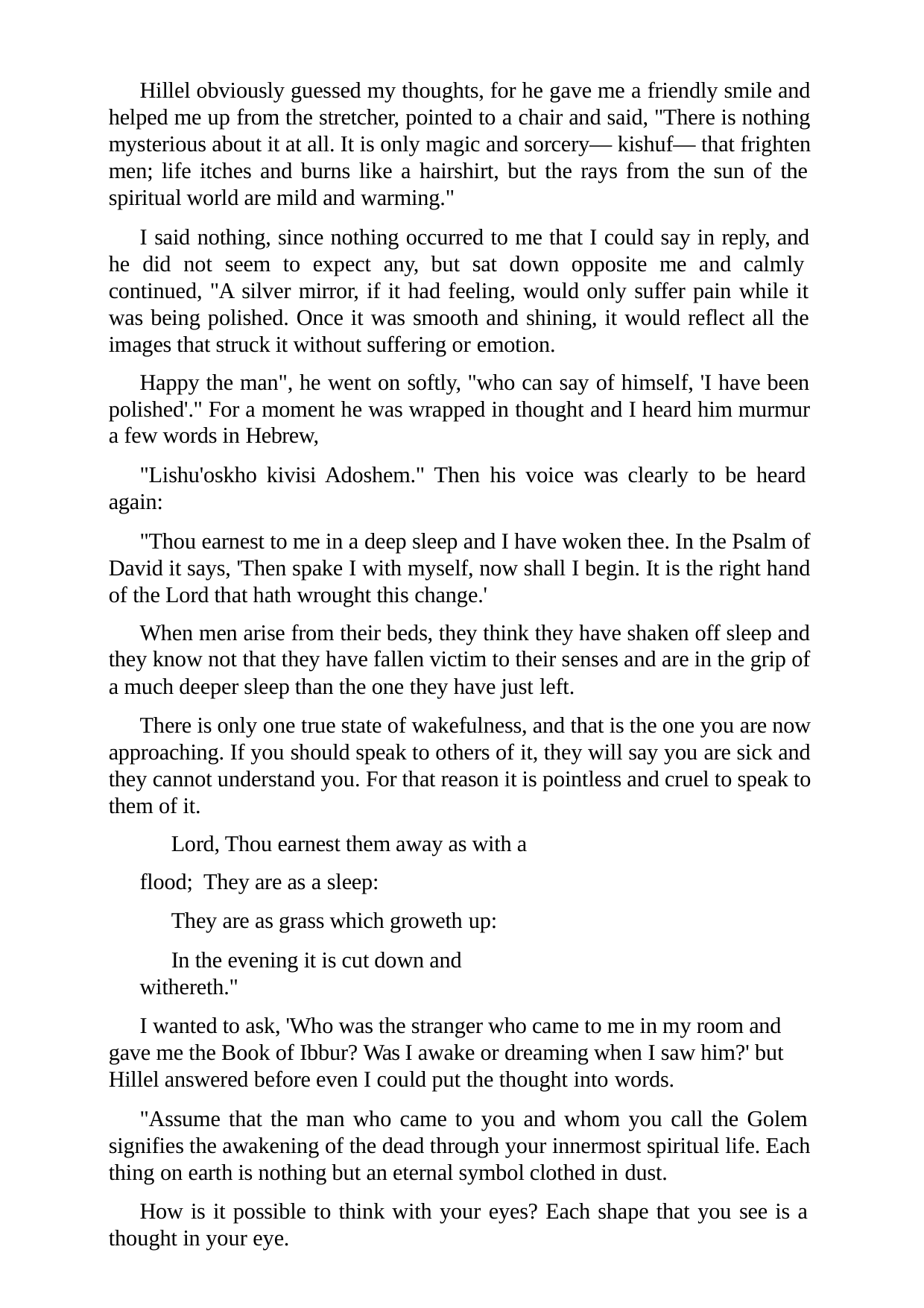

Hillel obviously guessed my thoughts, for he gave me a friendly smile and  helped me up from the stretcher, pointed to a chair and said, "There is nothing  mysterious about it at all. It is only magic and sorcery— kishuf— that frighten  men; life itches and burns like a hairshirt, but the rays from the sun of the  spiritual world are mild and warming."
I said nothing, since nothing occurred to me that I could say in reply, and  he did not seem to expect any, but sat down opposite me and calmly  continued, "A silver mirror, if it had feeling, would only suffer pain while it  was being polished. Once it was smooth and shining, it would reflect all the  images that struck it without suffering or emotion.
Happy the man", he went on softly, "who can say of himself, 'I have been  polished'." For a moment he was wrapped in thought and I heard him murmur  a few words in Hebrew,
"Lishu'oskho kivisi Adoshem." Then his voice was clearly to be heard  again:
"Thou earnest to me in a deep sleep and I have woken thee. In the Psalm of  David it says, 'Then spake I with myself, now shall I begin. It is the right hand  of the Lord that hath wrought this change.'
When men arise from their beds, they think they have shaken off sleep and  they know not that they have fallen victim to their senses and are in the grip of  a much deeper sleep than the one they have just left.
There is only one true state of wakefulness, and that is the one you are now  approaching. If you should speak to others of it, they will say you are sick and  they cannot understand you. For that reason it is pointless and cruel to speak to  them of it.
Lord, Thou earnest them away as with a flood;  They are as a sleep:
They are as grass which groweth up:
In the evening it is cut down and withereth."
I wanted to ask, 'Who was the stranger who came to me in my room and  gave me the Book of Ibbur? Was I awake or dreaming when I saw him?' but  Hillel answered before even I could put the thought into words.
"Assume that the man who came to you and whom you call the Golem  signifies the awakening of the dead through your innermost spiritual life. Each  thing on earth is nothing but an eternal symbol clothed in dust.
How is it possible to think with your eyes? Each shape that you see is a  thought in your eye.